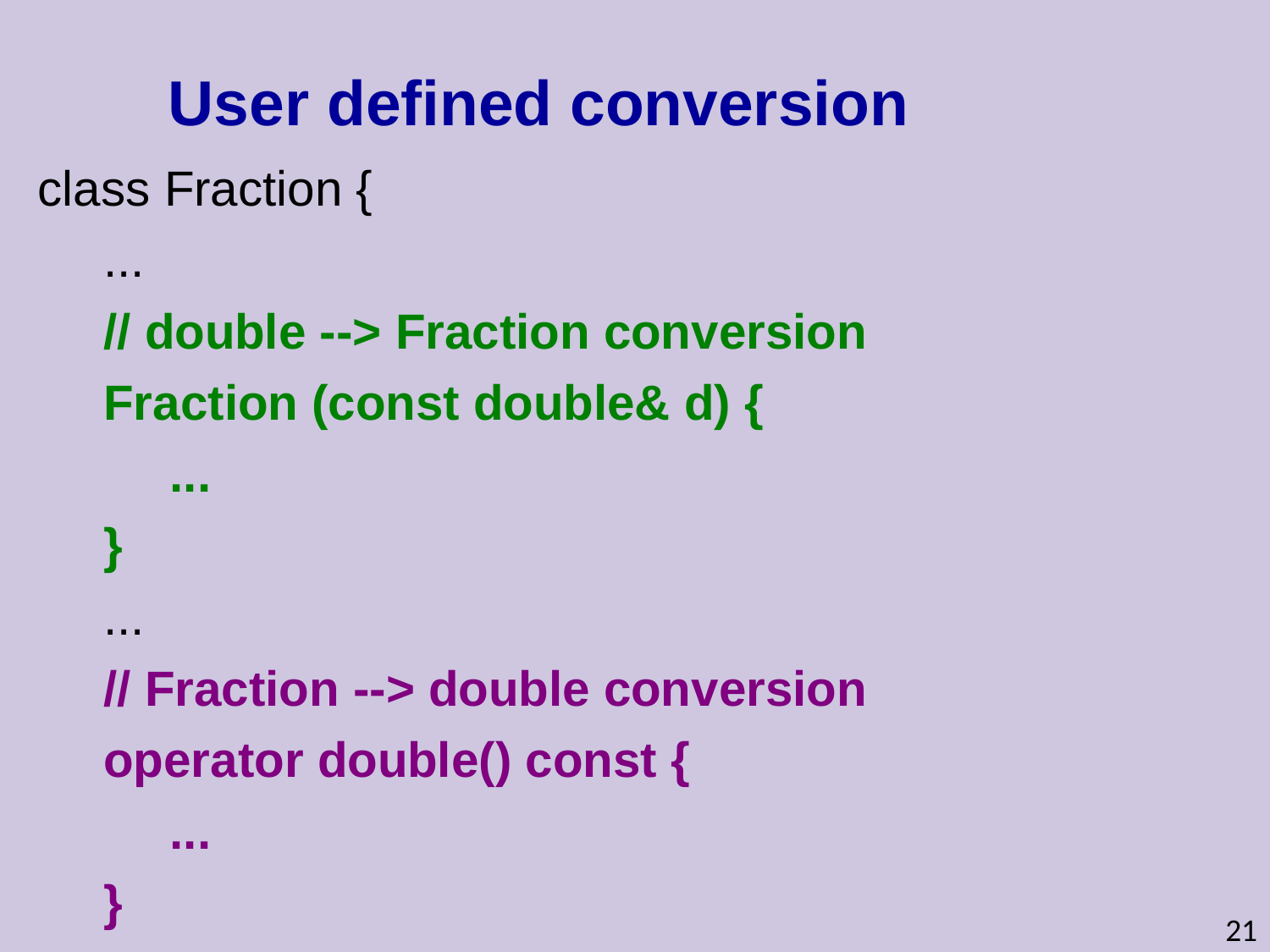

User defined conversion
class Fraction {
...
// double --> Fraction conversion
Fraction (const double& d) {
...
}
...
// Fraction --> double conversion
operator double() const {
...
}
...
21